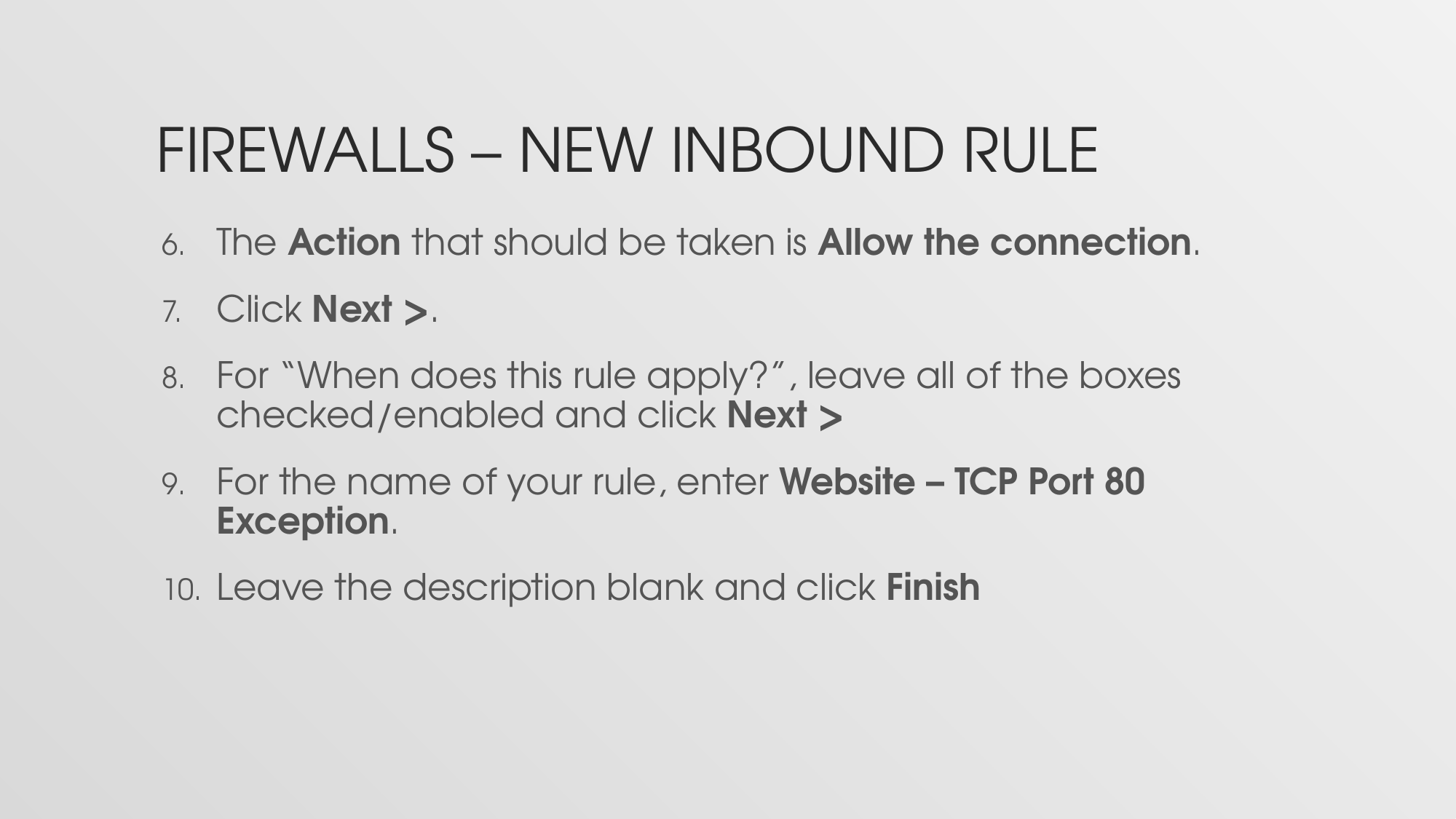

# Firewalls – new inbound rule
The Action that should be taken is Allow the connection.
Click Next >.
For “When does this rule apply?”, leave all of the boxes checked/enabled and click Next >
For the name of your rule, enter Website – TCP Port 80 Exception.
Leave the description blank and click Finish